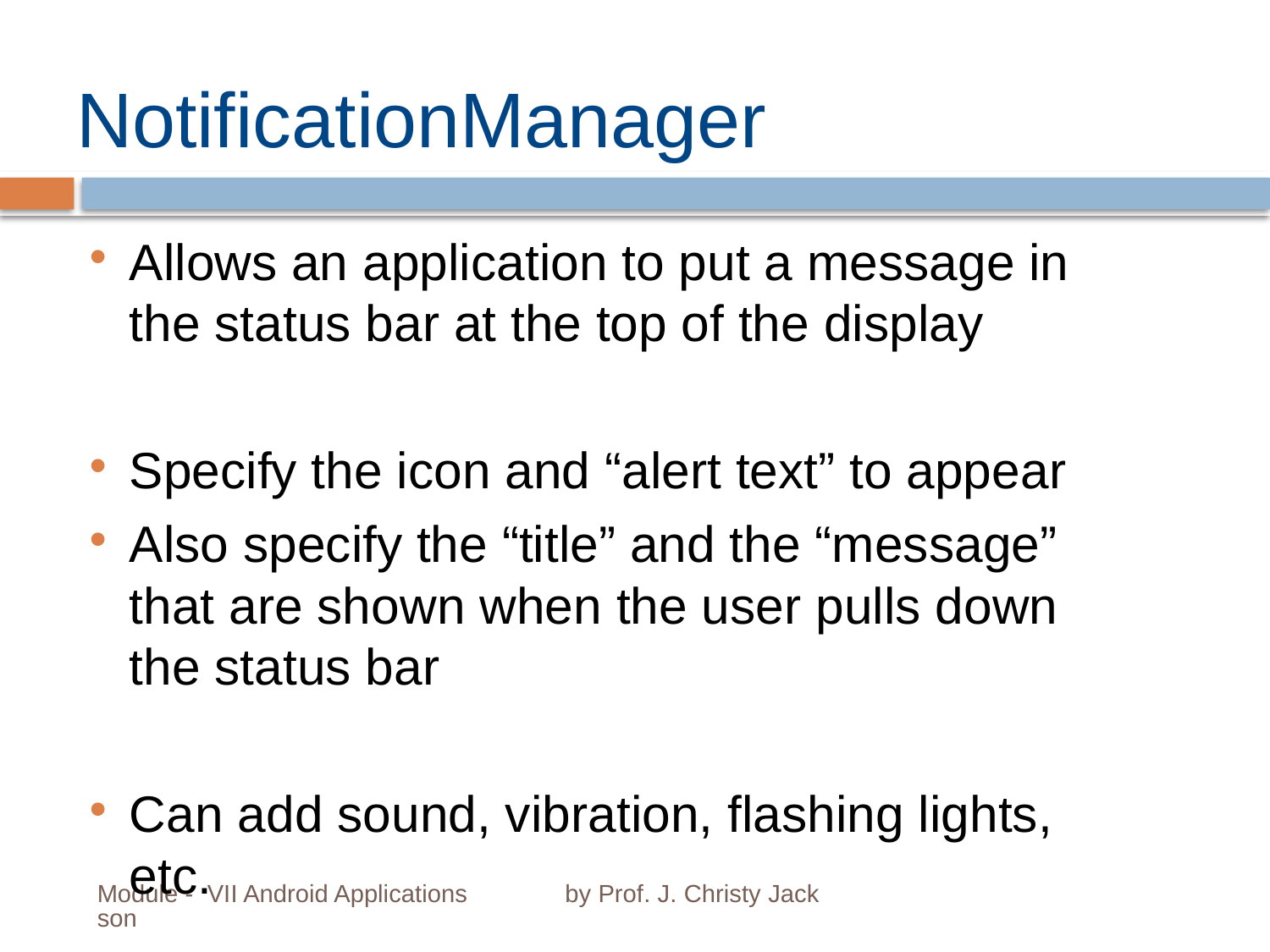

# NotificationManager
Allows an application to put a message in the status bar at the top of the display

Specify the icon and “alert text” to appear
Also specify the “title” and the “message” that are shown when the user pulls down the status bar

Can add sound, vibration, flashing lights, etc.

Module -  VII Android Applications              by Prof. J. Christy Jackson